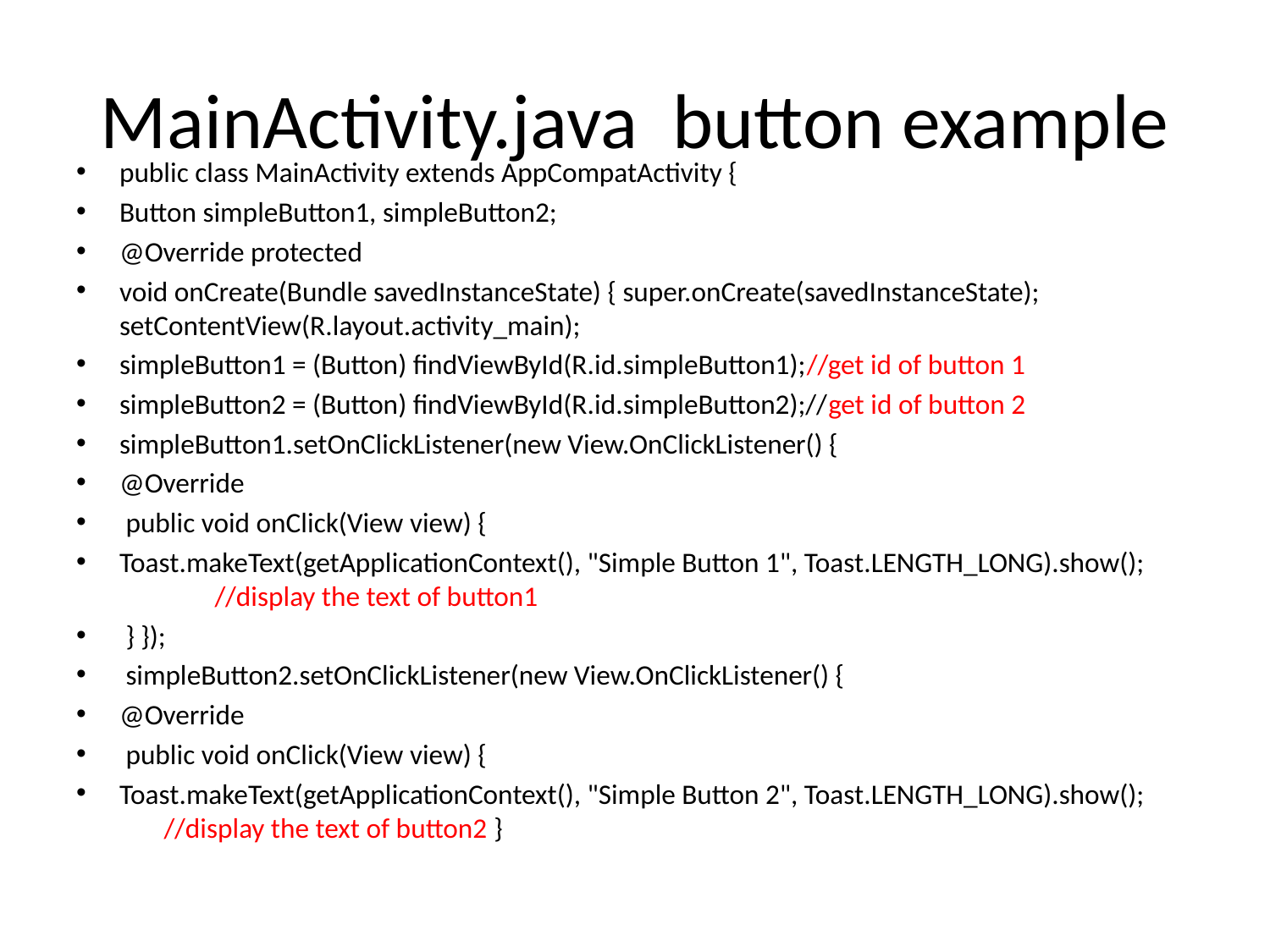

# MainActivity.java  button example
public class MainActivity extends AppCompatActivity {
Button simpleButton1, simpleButton2;
@Override protected
void onCreate(Bundle savedInstanceState) { super.onCreate(savedInstanceState); setContentView(R.layout.activity_main);
simpleButton1 = (Button) findViewById(R.id.simpleButton1);//get id of button 1
simpleButton2 = (Button) findViewById(R.id.simpleButton2);//get id of button 2
simpleButton1.setOnClickListener(new View.OnClickListener() {
@Override
 public void onClick(View view) {
Toast.makeText(getApplicationContext(), "Simple Button 1", Toast.LENGTH_LONG).show();                       //display the text of button1
 } });
 simpleButton2.setOnClickListener(new View.OnClickListener() {
@Override
 public void onClick(View view) {
Toast.makeText(getApplicationContext(), "Simple Button 2", Toast.LENGTH_LONG).show();               //display the text of button2 }